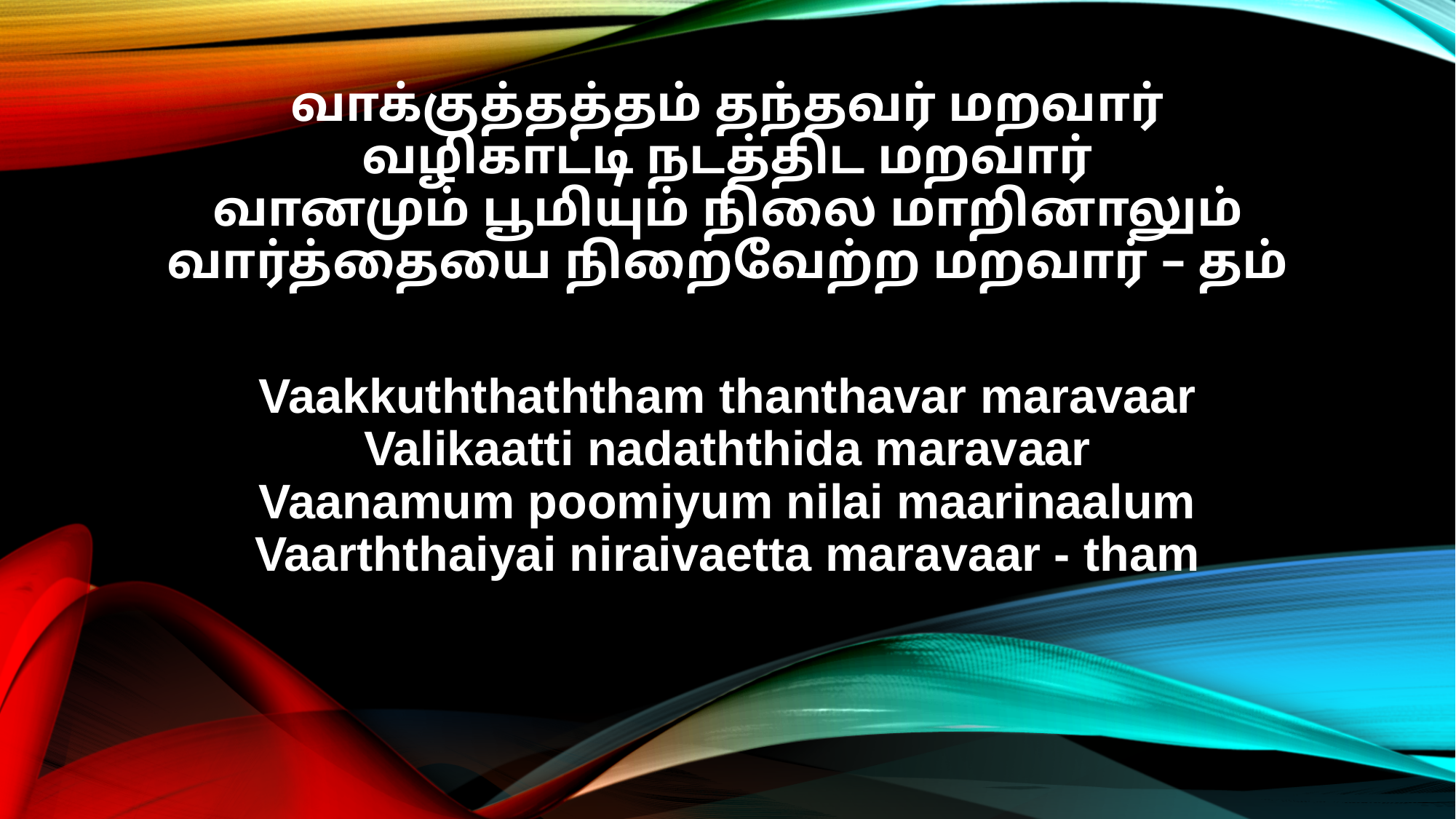

வாக்குத்தத்தம் தந்தவர் மறவார்
வழிகாட்டி நடத்திட மறவார்
வானமும் பூமியும் நிலை மாறினாலும்
வார்த்தையை நிறைவேற்ற மறவார் – தம்

Vaakkuththaththam thanthavar maravaar
Valikaatti nadaththida maravaar
Vaanamum poomiyum nilai maarinaalum
Vaarththaiyai niraivaetta maravaar - tham